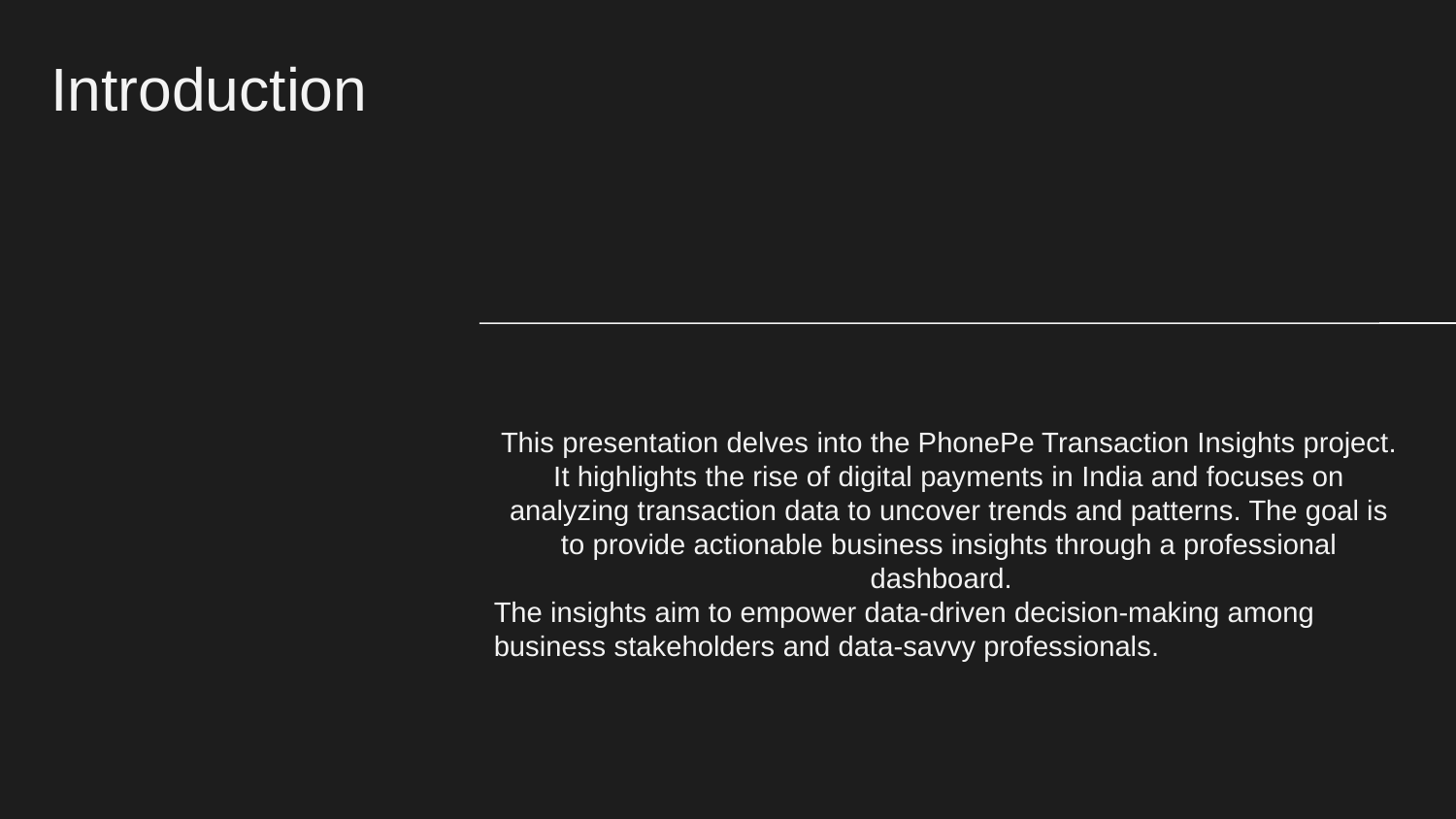

# Introduction
This presentation delves into the PhonePe Transaction Insights project. It highlights the rise of digital payments in India and focuses on analyzing transaction data to uncover trends and patterns. The goal is to provide actionable business insights through a professional dashboard.
The insights aim to empower data-driven decision-making among business stakeholders and data-savvy professionals.